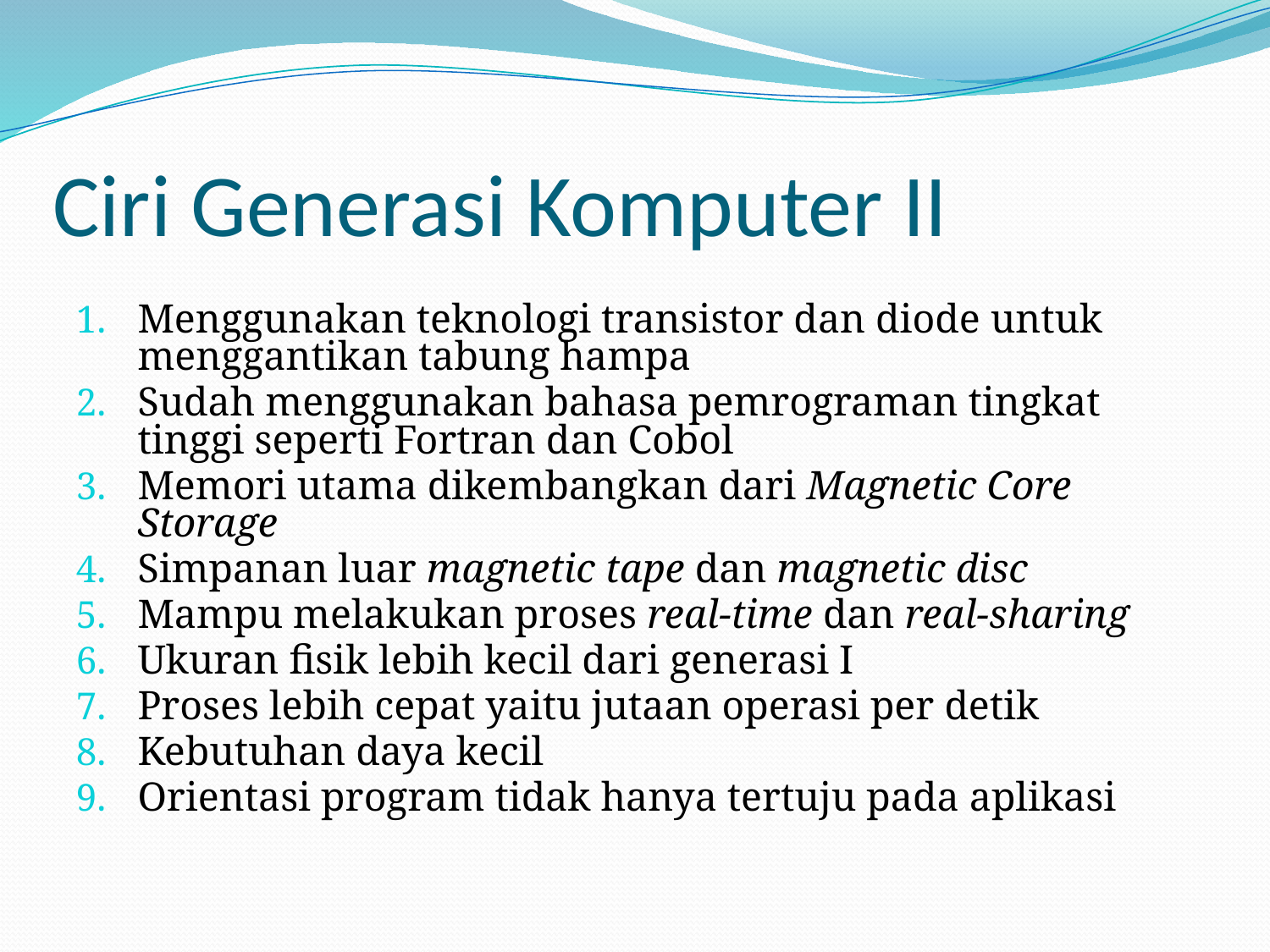

# Ciri Generasi Komputer II
Menggunakan teknologi transistor dan diode untuk menggantikan tabung hampa
Sudah menggunakan bahasa pemrograman tingkat tinggi seperti Fortran dan Cobol
Memori utama dikembangkan dari Magnetic Core Storage
Simpanan luar magnetic tape dan magnetic disc
Mampu melakukan proses real-time dan real-sharing
Ukuran fisik lebih kecil dari generasi I
Proses lebih cepat yaitu jutaan operasi per detik
Kebutuhan daya kecil
Orientasi program tidak hanya tertuju pada aplikasi